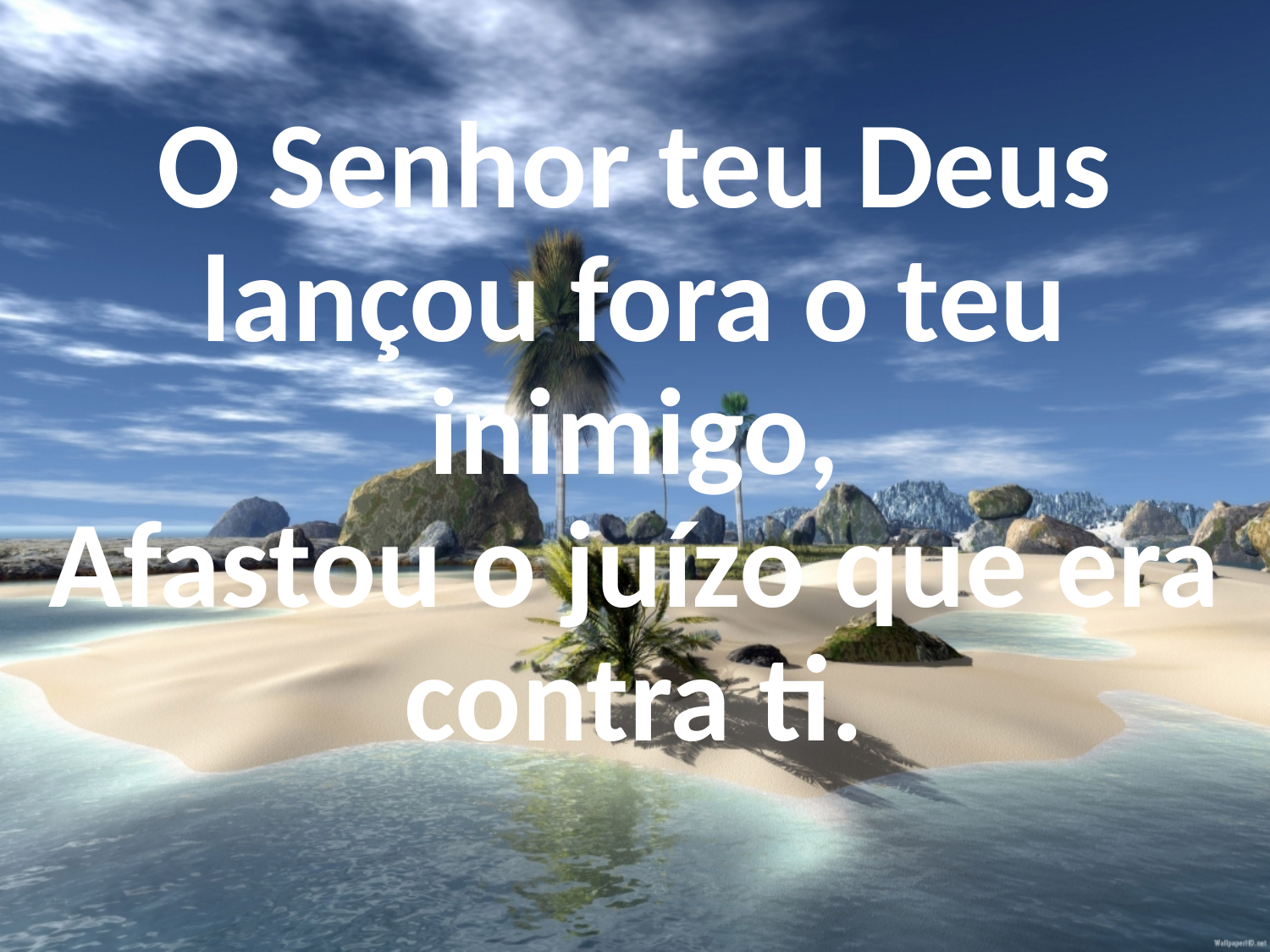

O Senhor teu Deus lançou fora o teu inimigo,
Afastou o juízo que era contra ti.